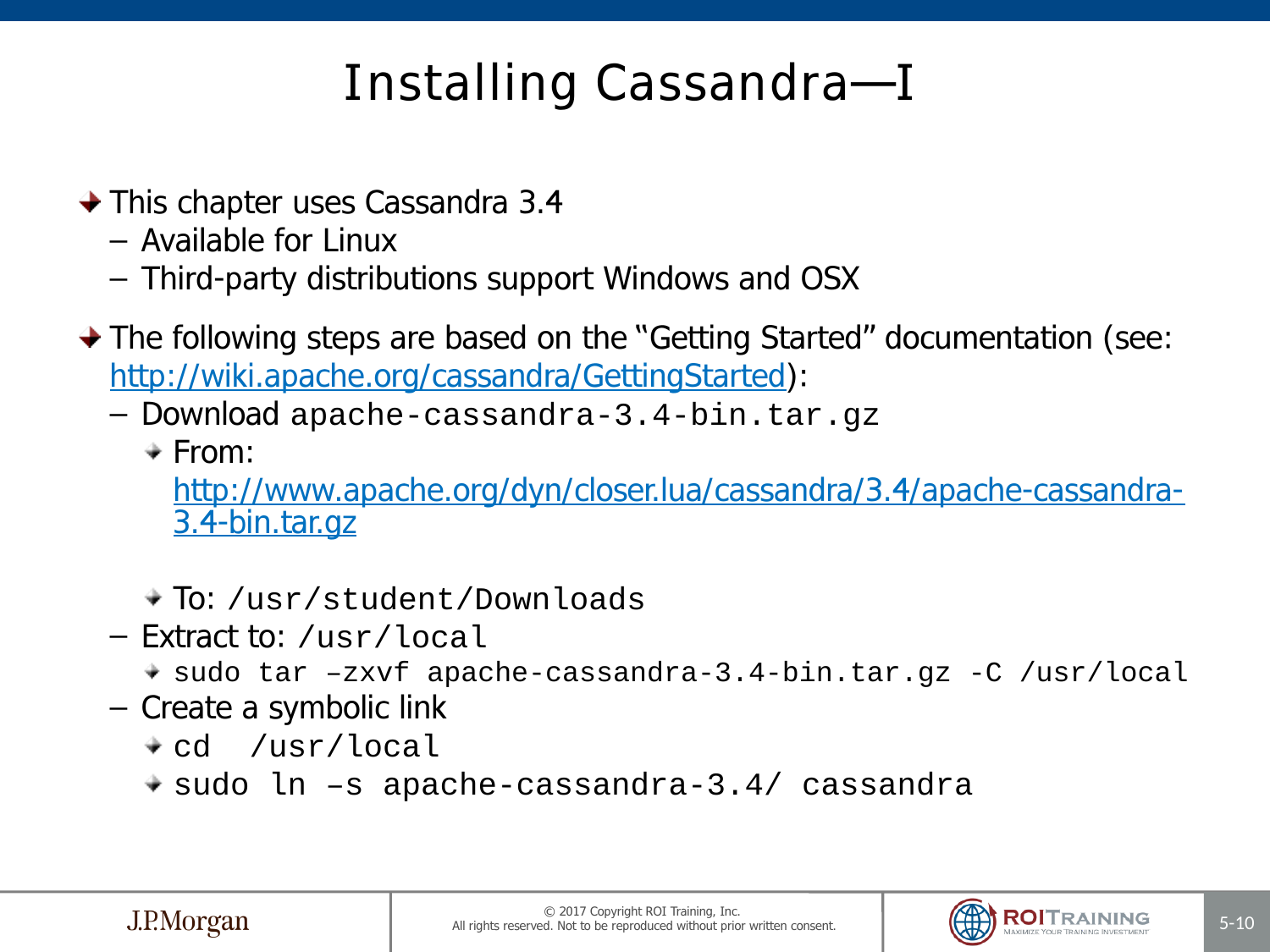

# Installing Cassandra—I
This chapter uses Cassandra 3.4
Available for Linux
Third-party distributions support Windows and OSX
The following steps are based on the “Getting Started” documentation (see: http://wiki.apache.org/cassandra/GettingStarted):
Download apache-cassandra-3.4-bin.tar.gz
From: http://www.apache.org/dyn/closer.lua/cassandra/3.4/apache-cassandra-3.4-bin.tar.gz
To: /usr/student/Downloads
Extract to: /usr/local
sudo tar –zxvf apache-cassandra-3.4-bin.tar.gz -C /usr/local
Create a symbolic link
cd  /usr/local
sudo ln –s apache-cassandra-3.4/ cassandra